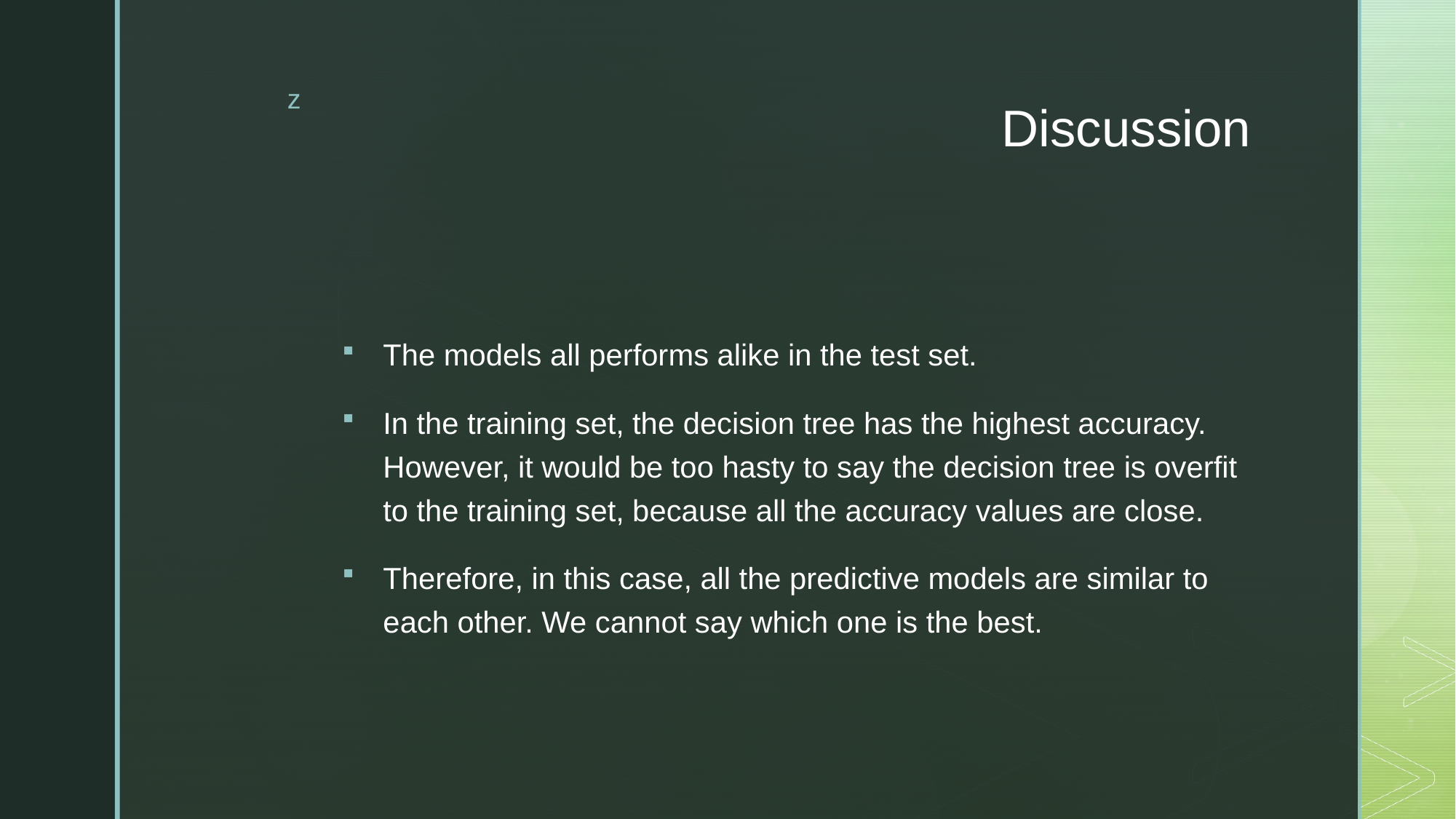

# Discussion
The models all performs alike in the test set.
In the training set, the decision tree has the highest accuracy. However, it would be too hasty to say the decision tree is overfit to the training set, because all the accuracy values are close.
Therefore, in this case, all the predictive models are similar to each other. We cannot say which one is the best.